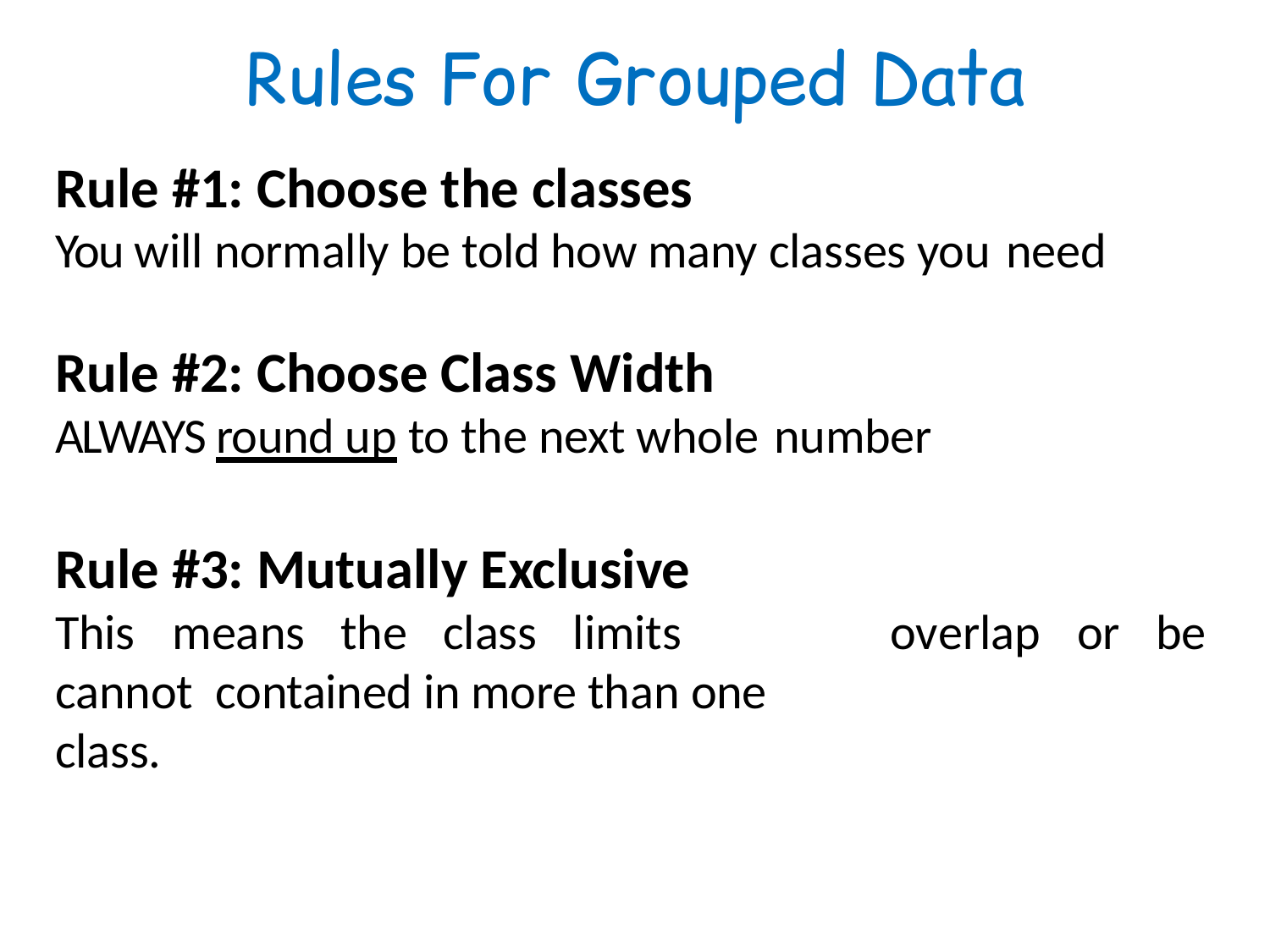

# Rules For	Grouped Data
Rule #1: Choose the classes
You will normally be told how many classes you need

Rule #2: Choose Class Width
ALWAYS round up to the next whole number
Rule #3: Mutually Exclusive
This	means	the	class	limits	cannot  contained in more than one class.
overlap	or	be